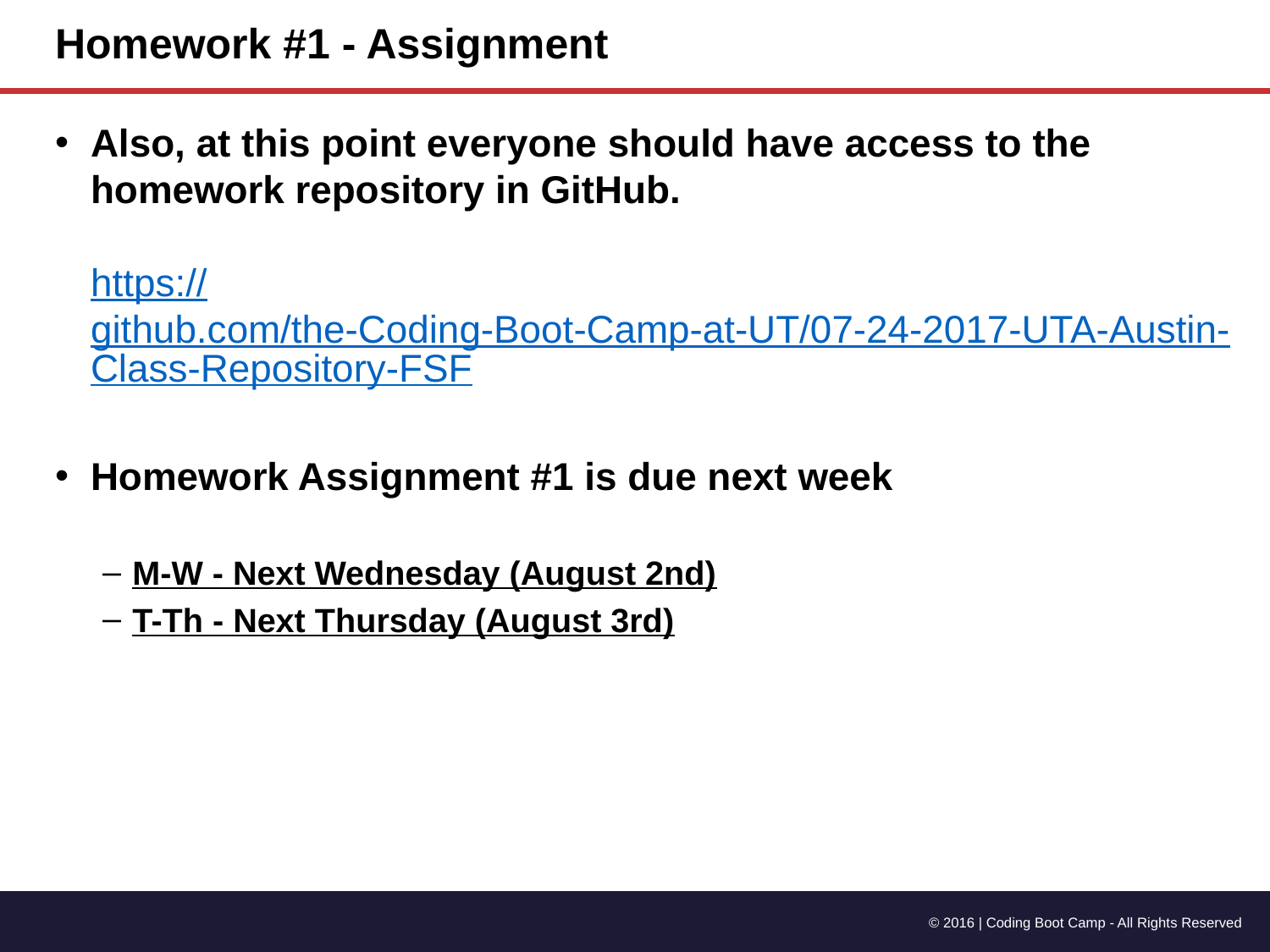

# Homework #1 - Assignment
Also, at this point everyone should have access to the homework repository in GitHub.
https://github.com/the-Coding-Boot-Camp-at-UT/07-24-2017-UTA-Austin-Class-Repository-FSF

Homework Assignment #1 is due next week

M-W - Next Wednesday (August 2nd)
T-Th - Next Thursday (August 3rd)